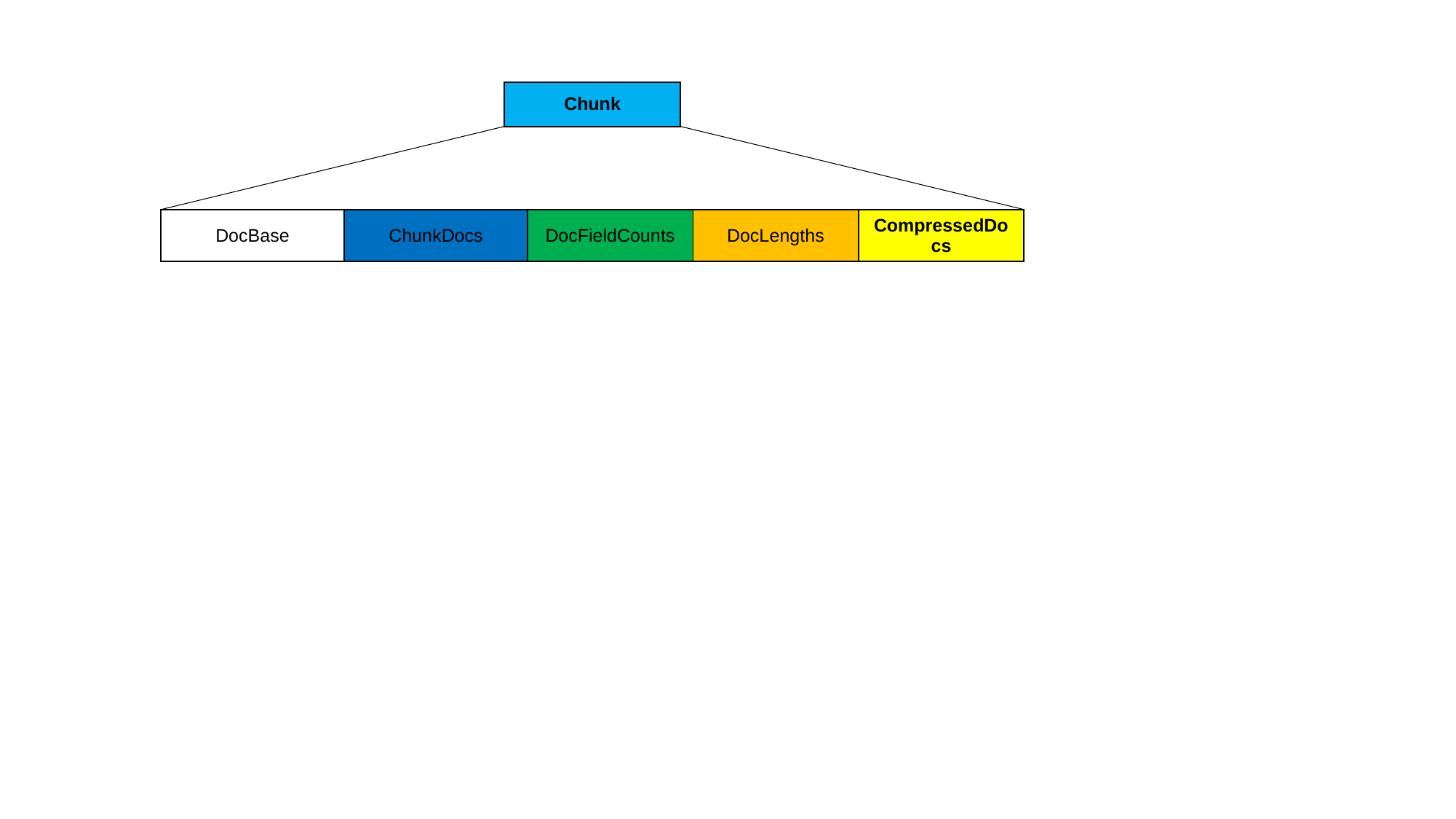

| Chunk |
| --- |
| DocBase | ChunkDocs | DocFieldCounts | DocLengths | CompressedDocs |
| --- | --- | --- | --- | --- |